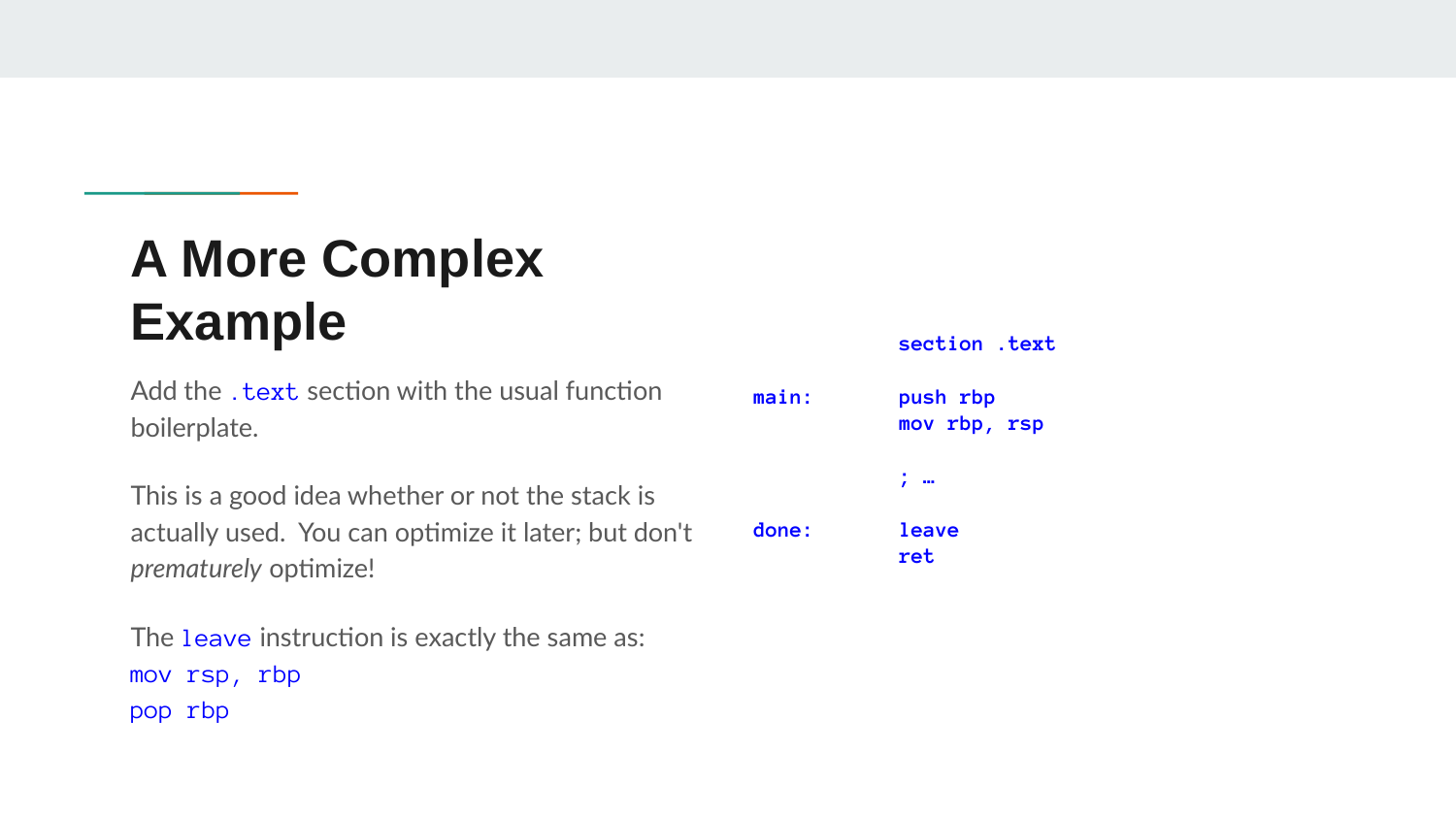

section .text

main:	push rbp
	mov rbp, rsp

	; …

done:	leave
	ret
# A More Complex Example
Add the .text section with the usual function boilerplate.
This is a good idea whether or not the stack is actually used.  You can optimize it later; but don't prematurely optimize!
The leave instruction is exactly the same as:
mov rsp, rbp
pop rbp